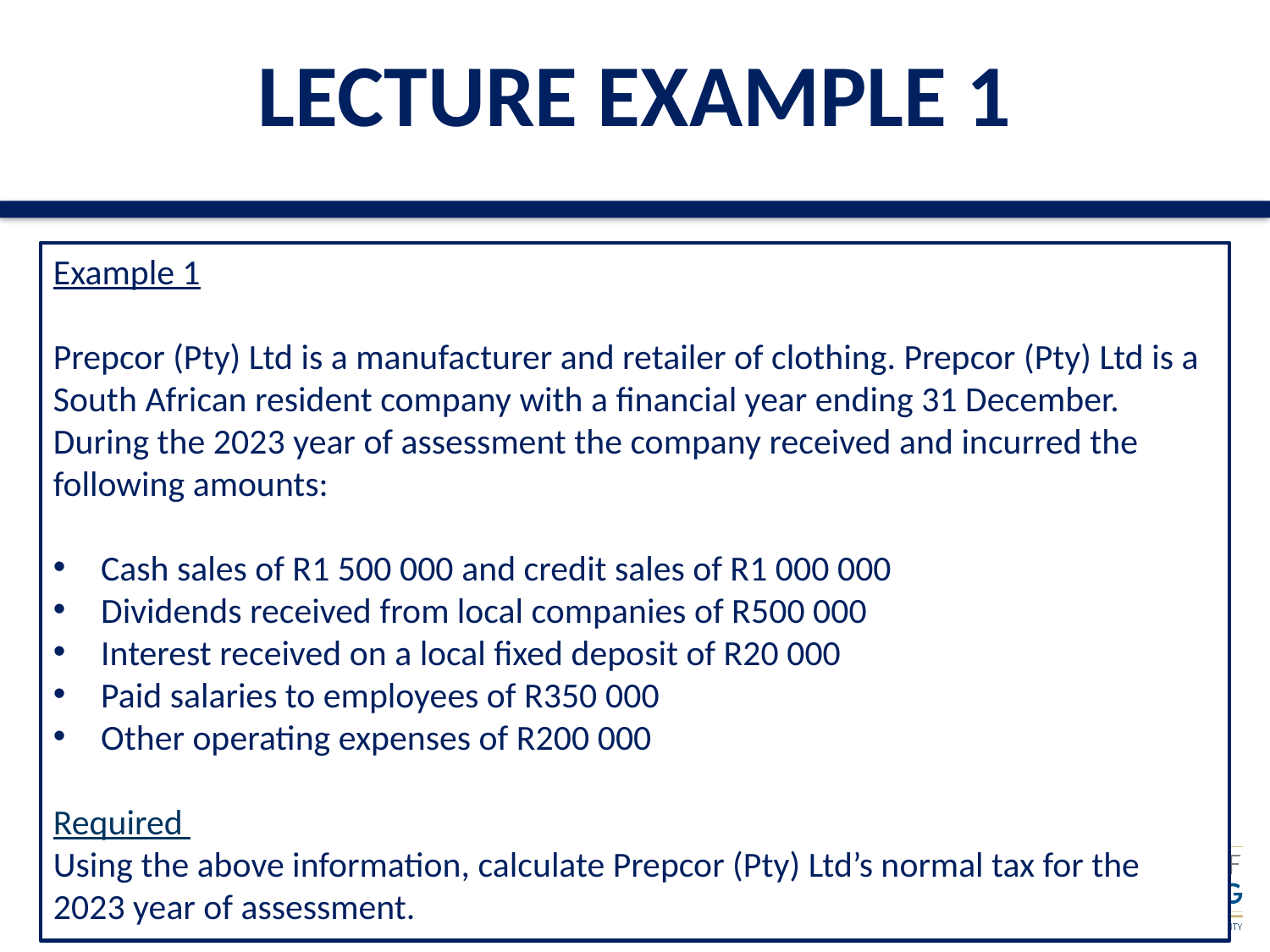

LECTURE EXAMPLE 1

Example 1

Prepcor (Pty) Ltd is a manufacturer and retailer of clothing. Prepcor (Pty) Ltd is a South African resident company with a financial year ending 31 December. During the 2023 year of assessment the company received and incurred the following amounts:

Cash sales of R1 500 000 and credit sales of R1 000 000
Dividends received from local companies of R500 000
Interest received on a local fixed deposit of R20 000
Paid salaries to employees of R350 000
Other operating expenses of R200 000

Required
Using the above information, calculate Prepcor (Pty) Ltd’s normal tax for the 2023 year of assessment.